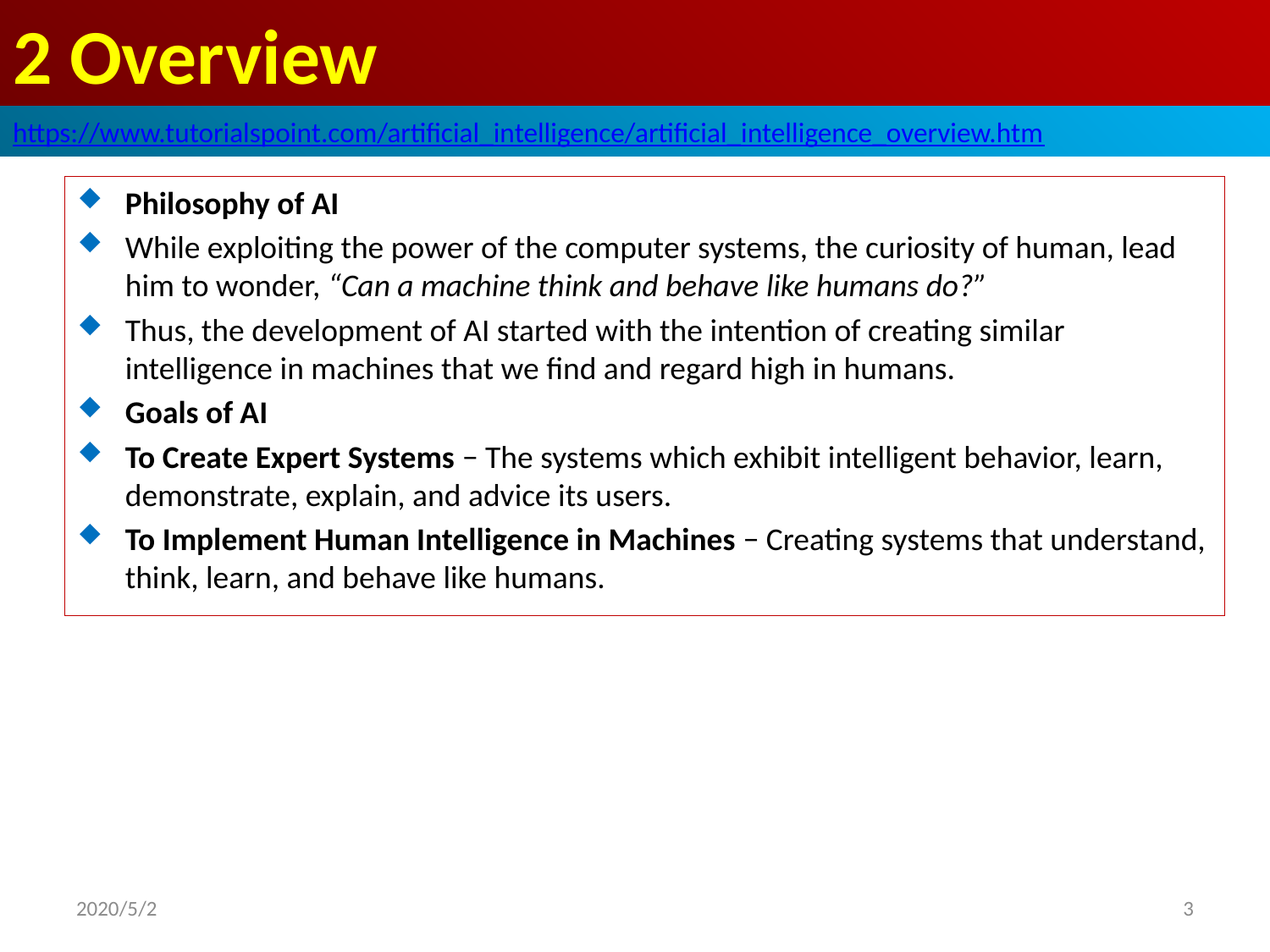

# 2 Overview
https://www.tutorialspoint.com/artificial_intelligence/artificial_intelligence_overview.htm
Philosophy of AI
While exploiting the power of the computer systems, the curiosity of human, lead him to wonder, “Can a machine think and behave like humans do?”
Thus, the development of AI started with the intention of creating similar intelligence in machines that we find and regard high in humans.
Goals of AI
To Create Expert Systems − The systems which exhibit intelligent behavior, learn, demonstrate, explain, and advice its users.
To Implement Human Intelligence in Machines − Creating systems that understand, think, learn, and behave like humans.
2020/5/2
3